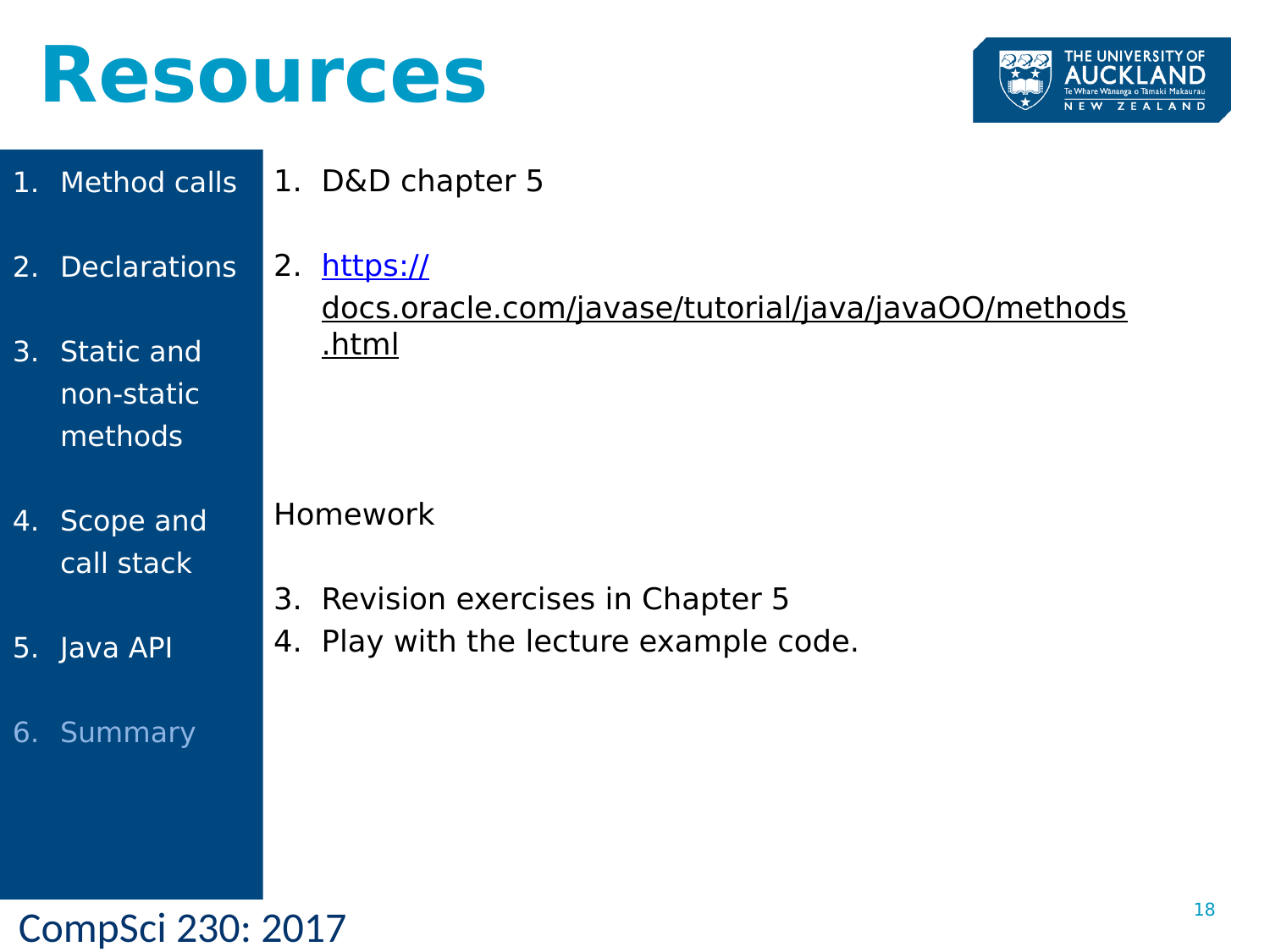

# Resources
D&D chapter 5

https://docs.oracle.com/javase/tutorial/java/javaOO/methods.html

Homework

Revision exercises in Chapter 5
Play with the lecture example code.
Method calls
Declarations

Static and non-static methods

Scope and call stack

Java API

Summary
18